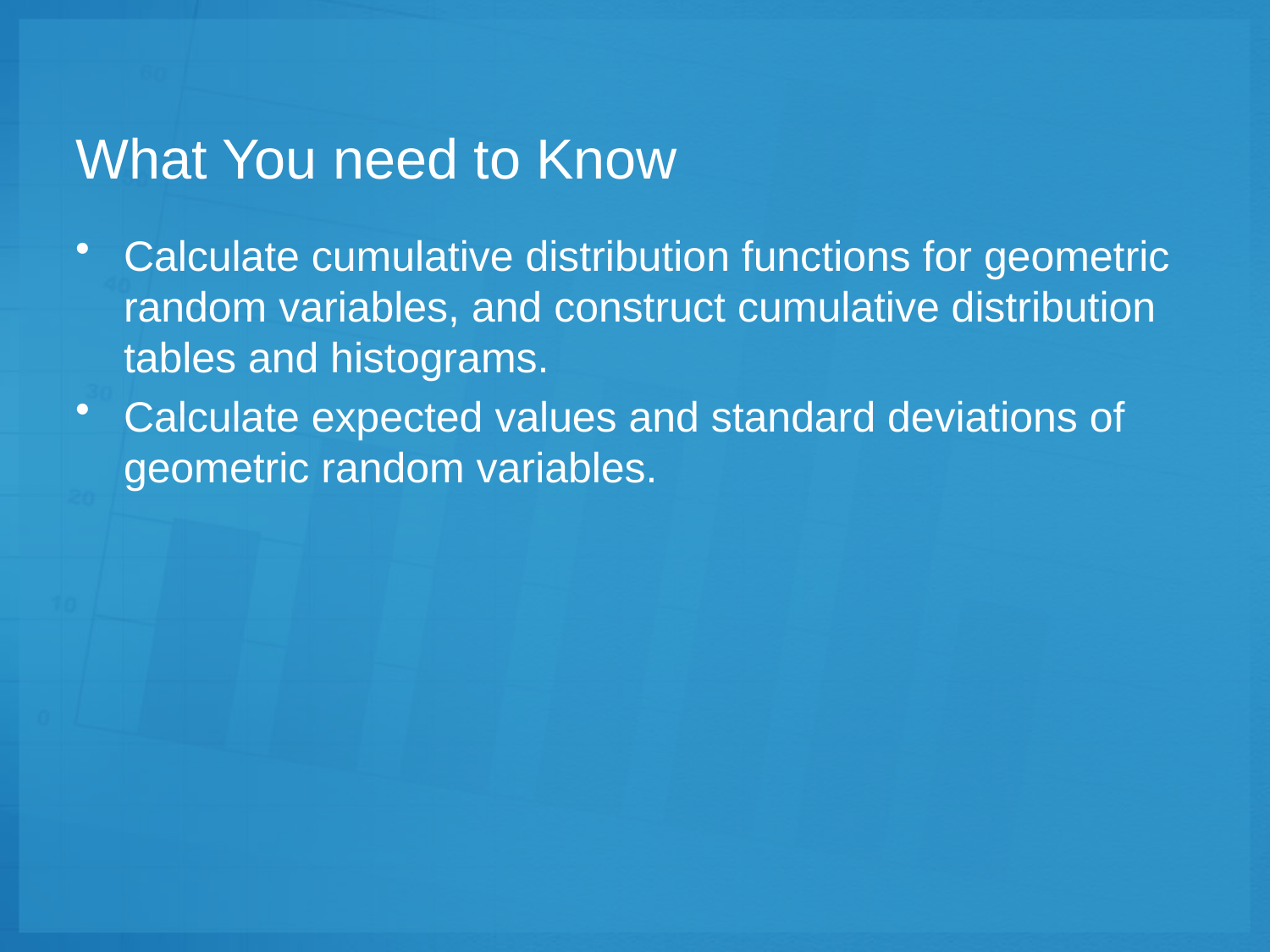

# What You need to Know
Calculate cumulative distribution functions for geometric random variables, and construct cumulative distribution tables and histograms.
Calculate expected values and standard deviations of geometric random variables.